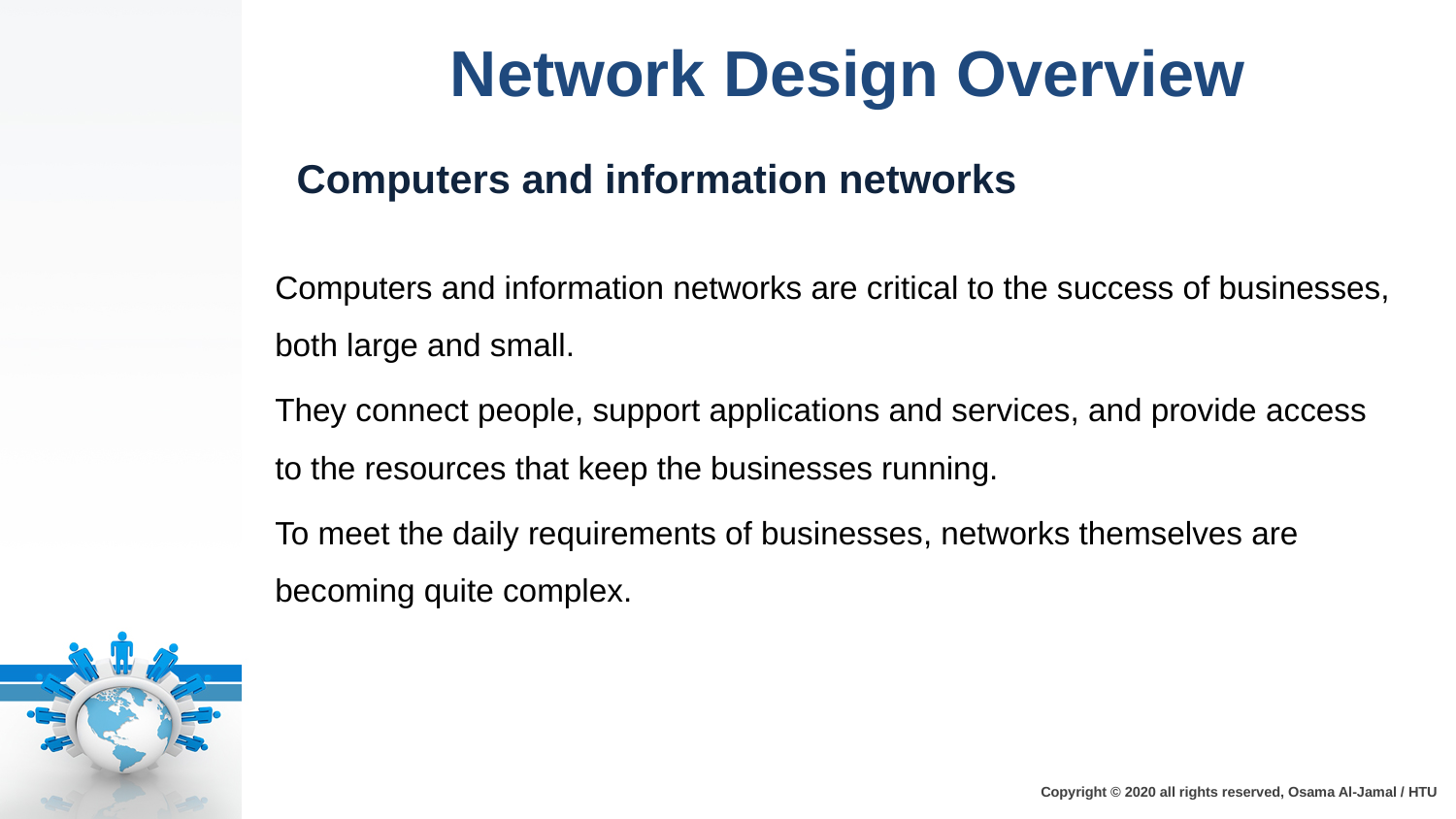

# Network Design Overview
Computers and information networks
Computers and information networks are critical to the success of businesses, both large and small.
They connect people, support applications and services, and provide access to the resources that keep the businesses running.
To meet the daily requirements of businesses, networks themselves are becoming quite complex.
Copyright © 2020 all rights reserved, Osama Al-Jamal / HTU